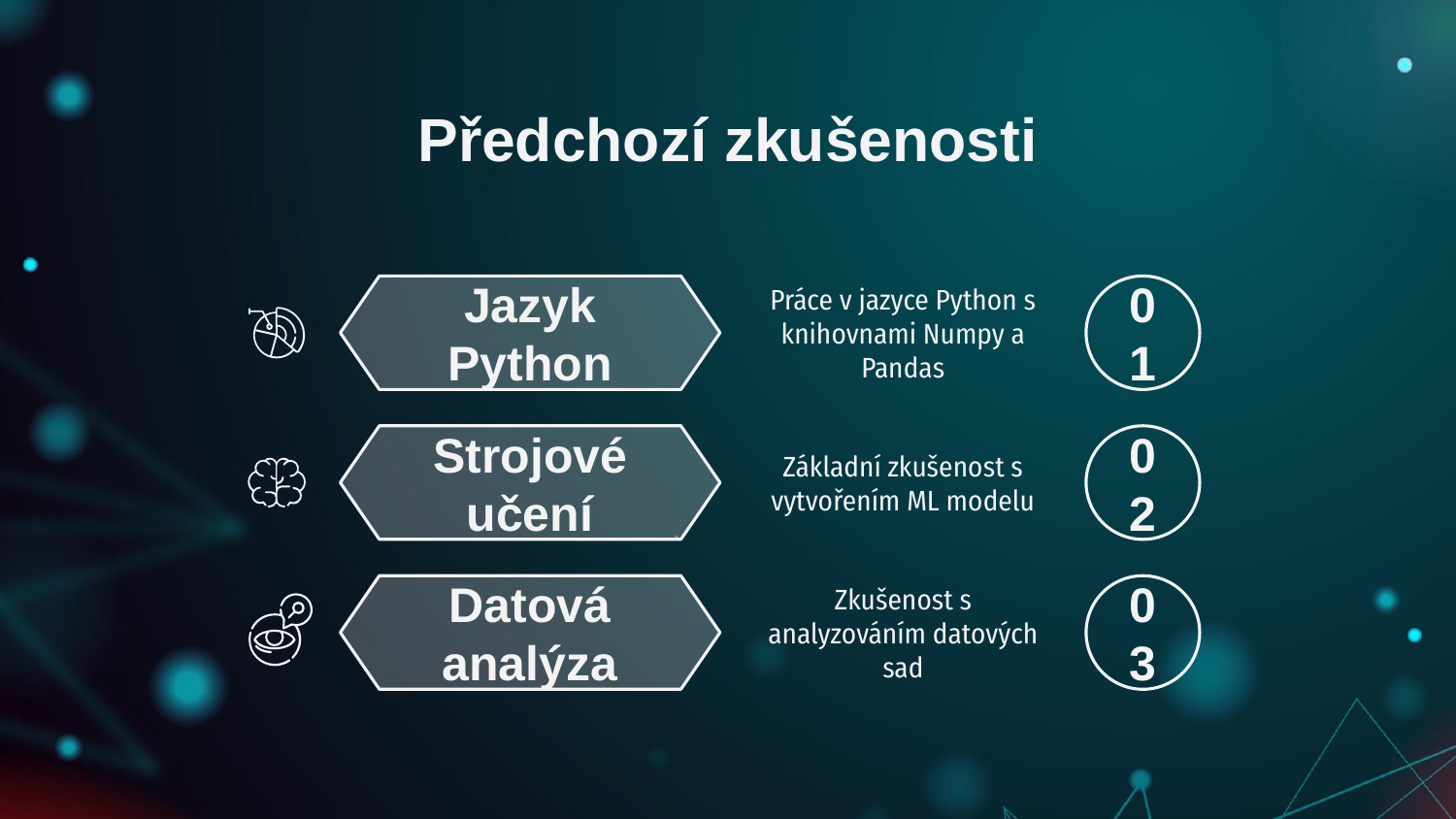

# Předchozí zkušenosti
Jazyk Python
01
Práce v jazyce Python s knihovnami Numpy a Pandas

Strojové učení
02
Základní zkušenost s vytvořením ML modelu

Datová analýza
03
Zkušenost s analyzováním datových sad